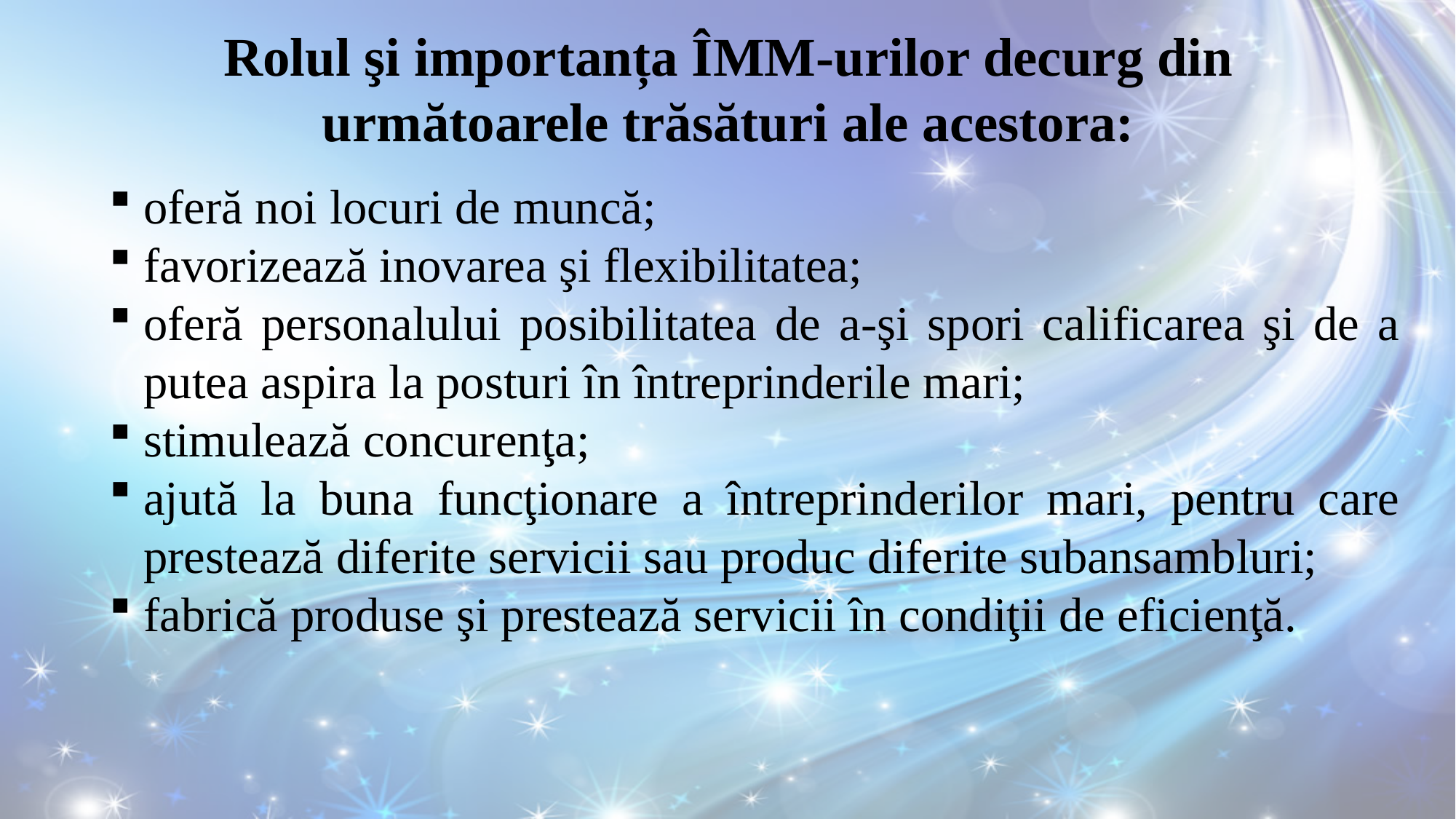

Rolul şi importanța ÎMM-urilor decurg din următoarele trăsături ale acestora:
oferă noi locuri de muncă;
favorizează inovarea şi flexibilitatea;
oferă personalului posibilitatea de a-şi spori calificarea şi de a putea aspira la posturi în întreprinderile mari;
stimulează concurenţa;
ajută la buna funcţionare a întreprinderilor mari, pentru care prestează diferite servicii sau produc diferite subansambluri;
fabrică produse şi prestează servicii în condiţii de eficienţă.